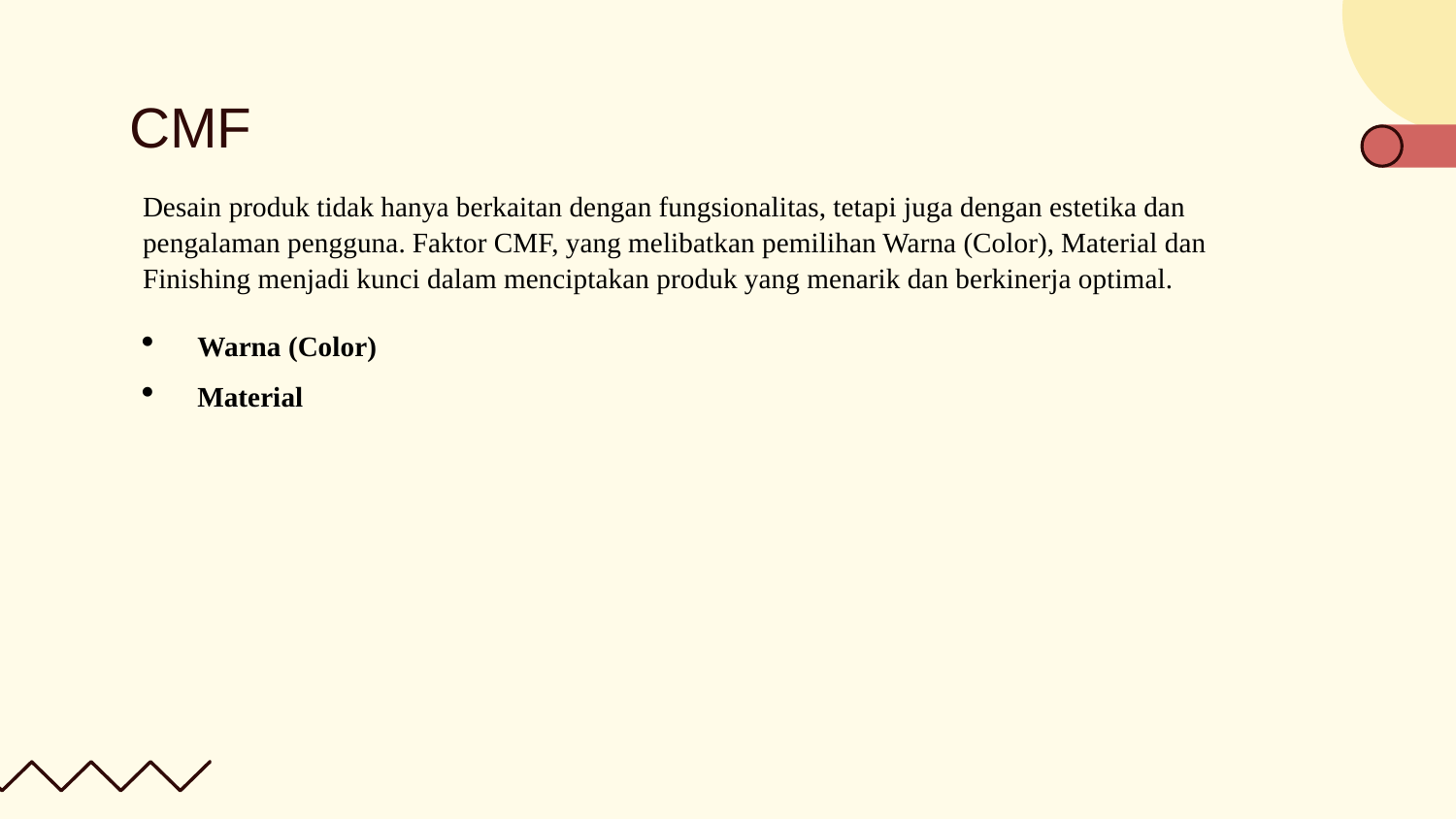

# CMF
Desain produk tidak hanya berkaitan dengan fungsionalitas, tetapi juga dengan estetika dan pengalaman pengguna. Faktor CMF, yang melibatkan pemilihan Warna (Color), Material dan Finishing menjadi kunci dalam menciptakan produk yang menarik dan berkinerja optimal.
Warna (Color)
Material